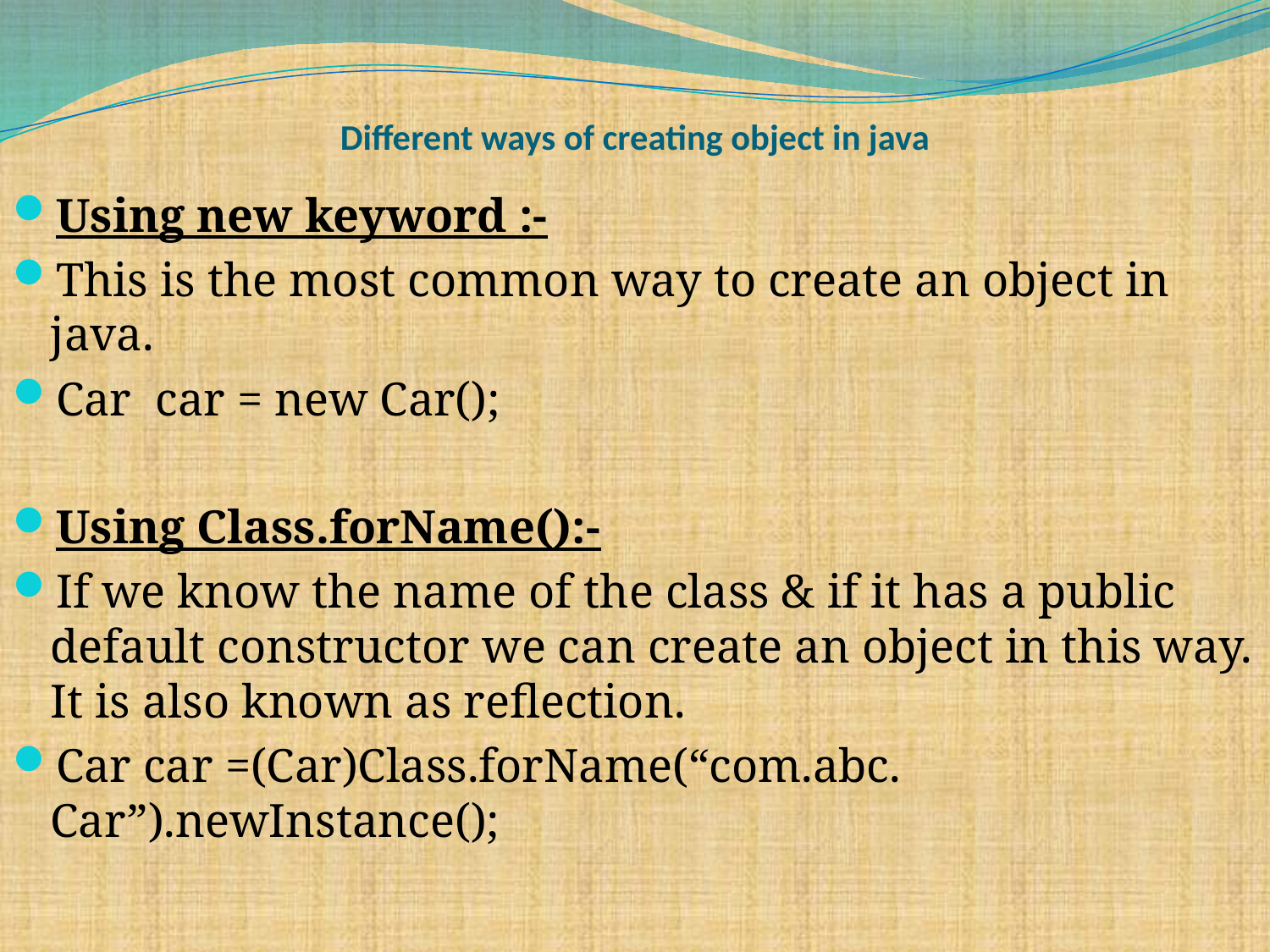

# Different ways of creating object in java
Using new keyword :-
This is the most common way to create an object in java.
Car  car = new Car();

Using Class.forName():-
If we know the name of the class & if it has a public default constructor we can create an object in this way. It is also known as reflection.
Car car =(Car)Class.forName(“com.abc. Car”).newInstance();